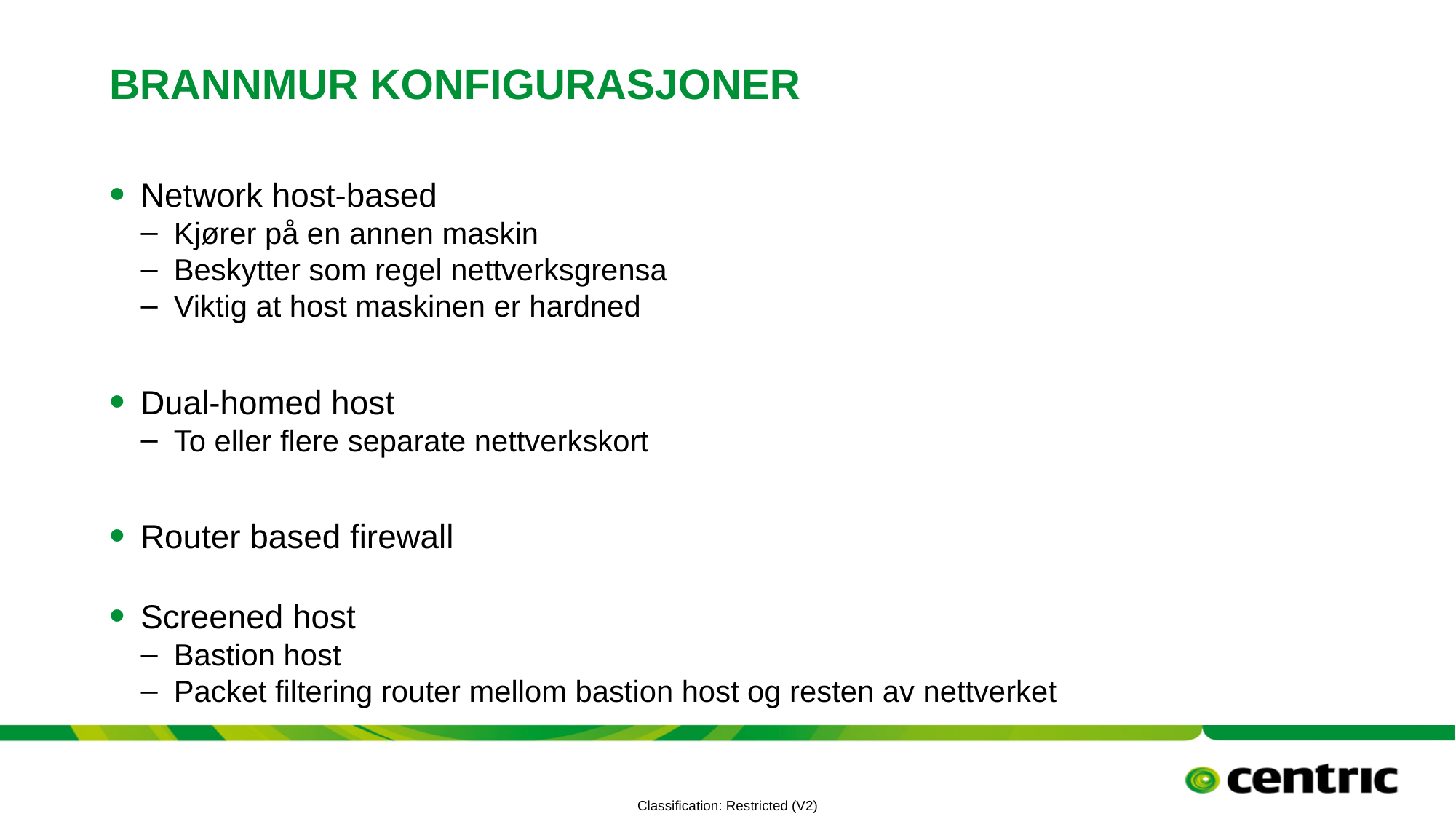

# Brannmur Konfigurasjoner
Network host-based
Kjører på en annen maskin
Beskytter som regel nettverksgrensa
Viktig at host maskinen er hardned

Dual-homed host
To eller flere separate nettverkskort

Router based firewall

Screened host
Bastion host
Packet filtering router mellom bastion host og resten av nettverket